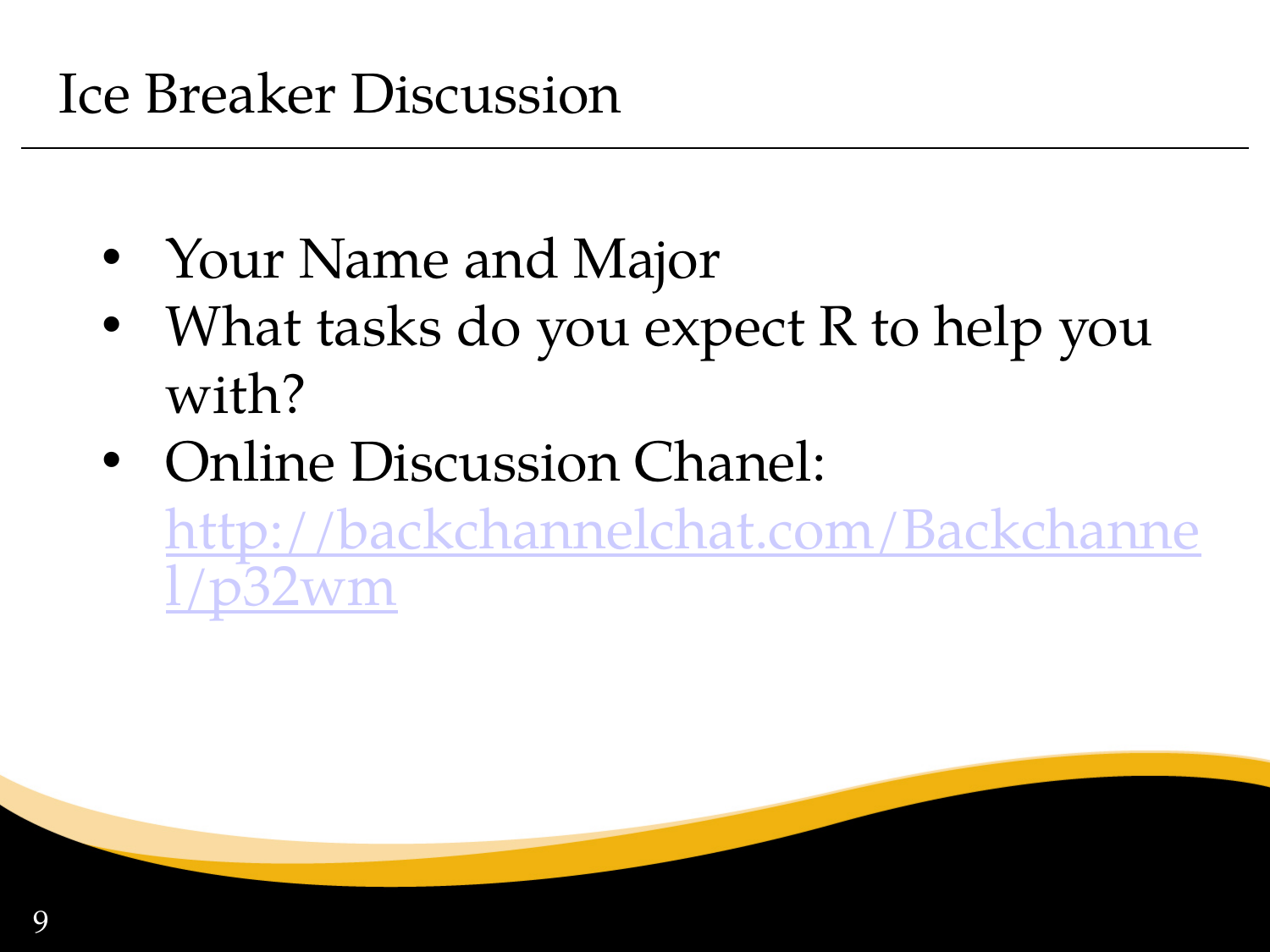

Ice Breaker Discussion
Your Name and Major
What tasks do you expect R to help you with?
Online Discussion Chanel: http://backchannelchat.com/Backchannel/p32wm
9
9